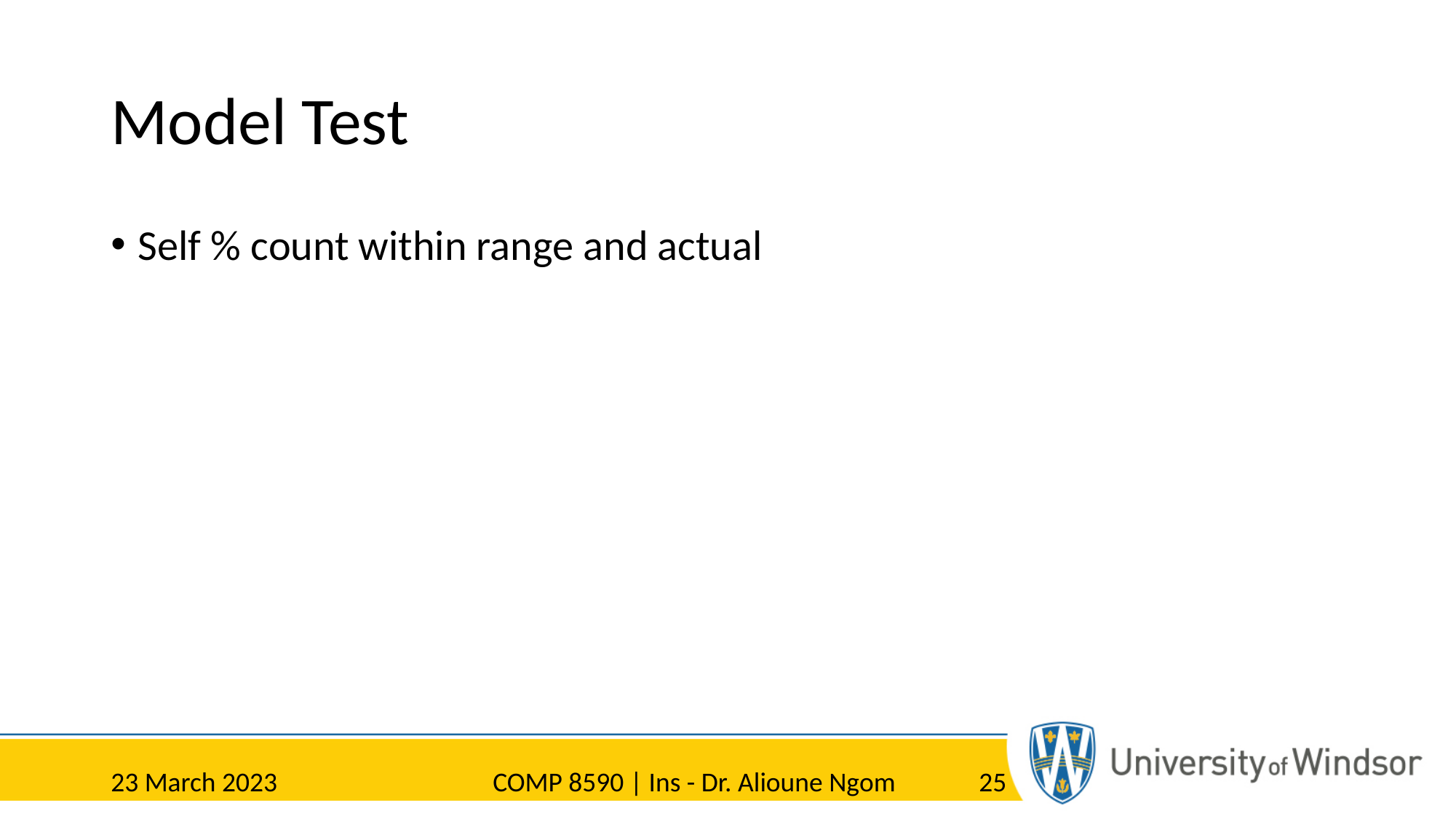

# Model Test
Self % count within range and actual
23 March 2023
COMP 8590 | Ins - Dr. Alioune Ngom
25